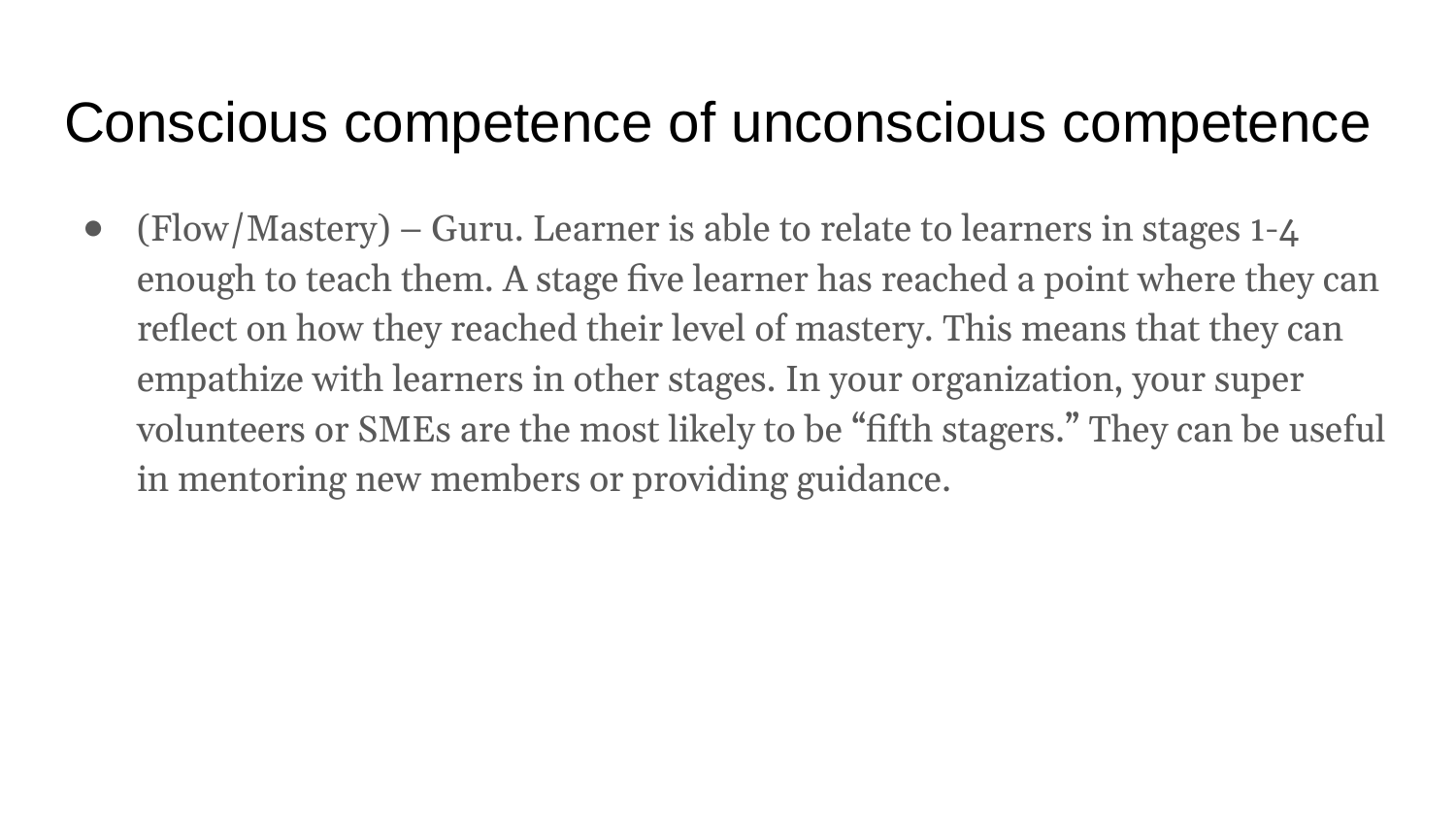

# Conscious competence of unconscious competence
(Flow/Mastery) – Guru. Learner is able to relate to learners in stages 1-4 enough to teach them. A stage five learner has reached a point where they can reflect on how they reached their level of mastery. This means that they can empathize with learners in other stages. In your organization, your super volunteers or SMEs are the most likely to be “fifth stagers.” They can be useful in mentoring new members or providing guidance.